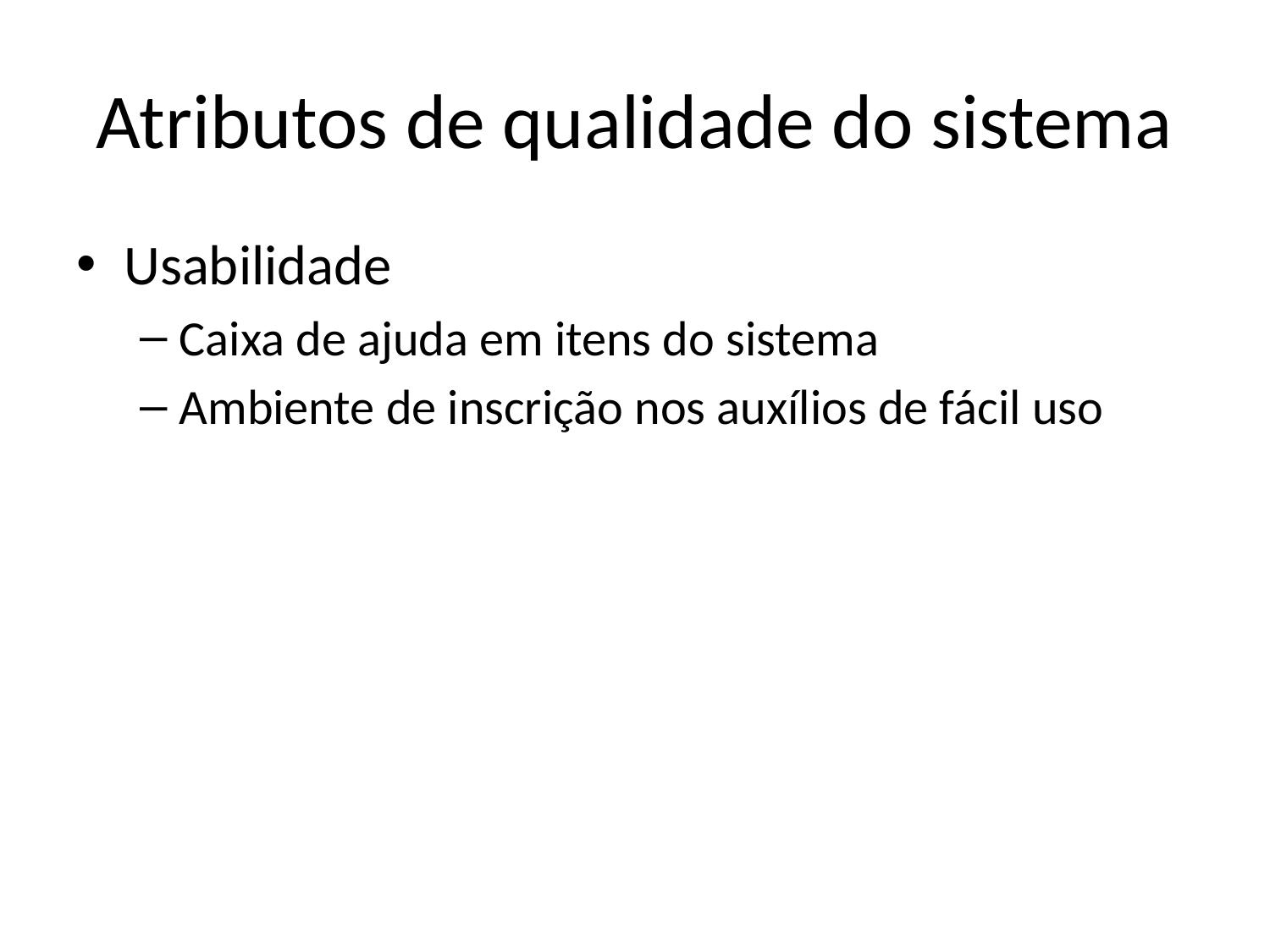

# Atributos de qualidade do sistema
Usabilidade
Caixa de ajuda em itens do sistema
Ambiente de inscrição nos auxílios de fácil uso